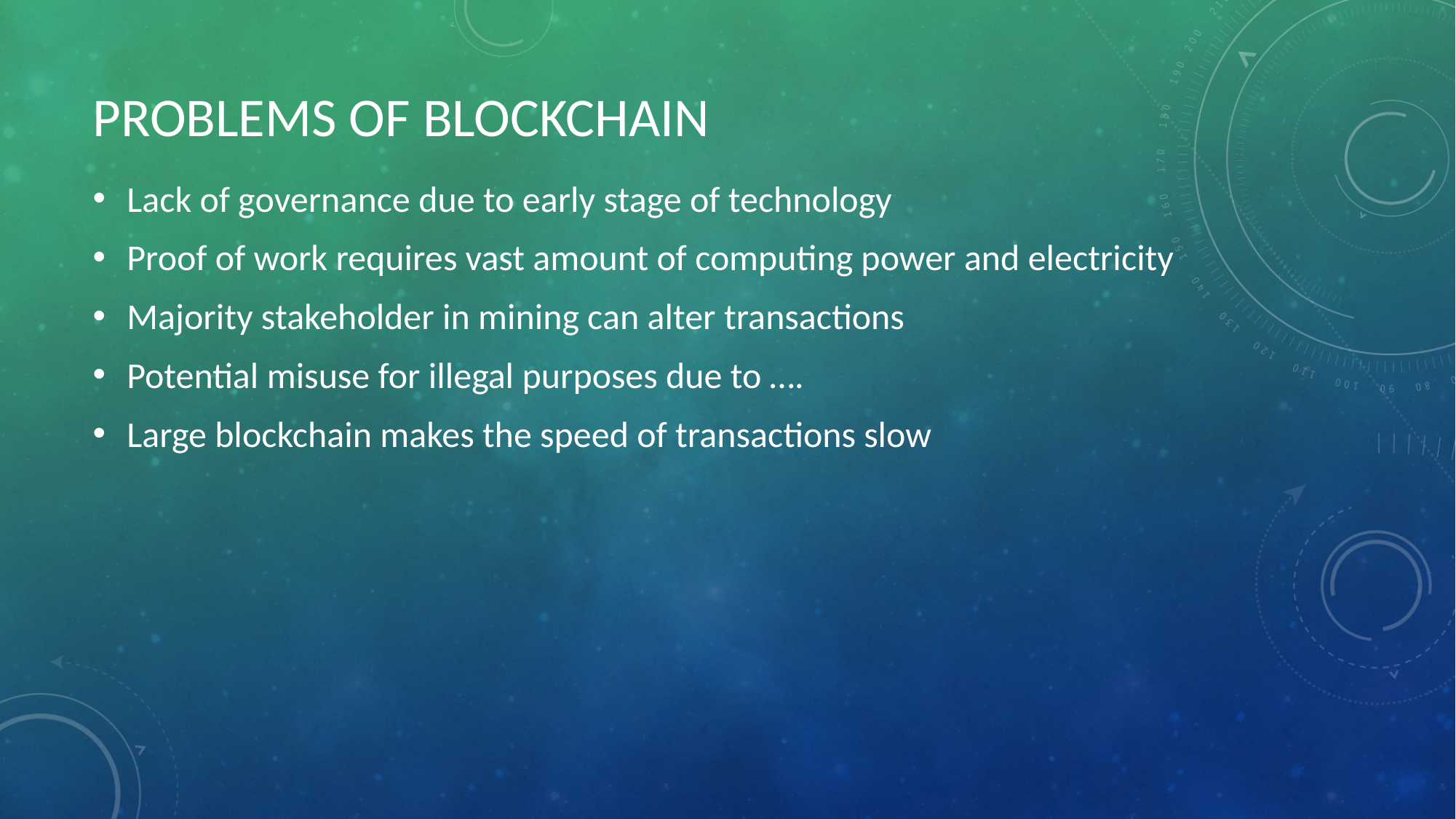

# Problems of Blockchain
Lack of governance due to early stage of technology
Proof of work requires vast amount of computing power and electricity
Majority stakeholder in mining can alter transactions
Potential misuse for illegal purposes due to ….
Large blockchain makes the speed of transactions slow